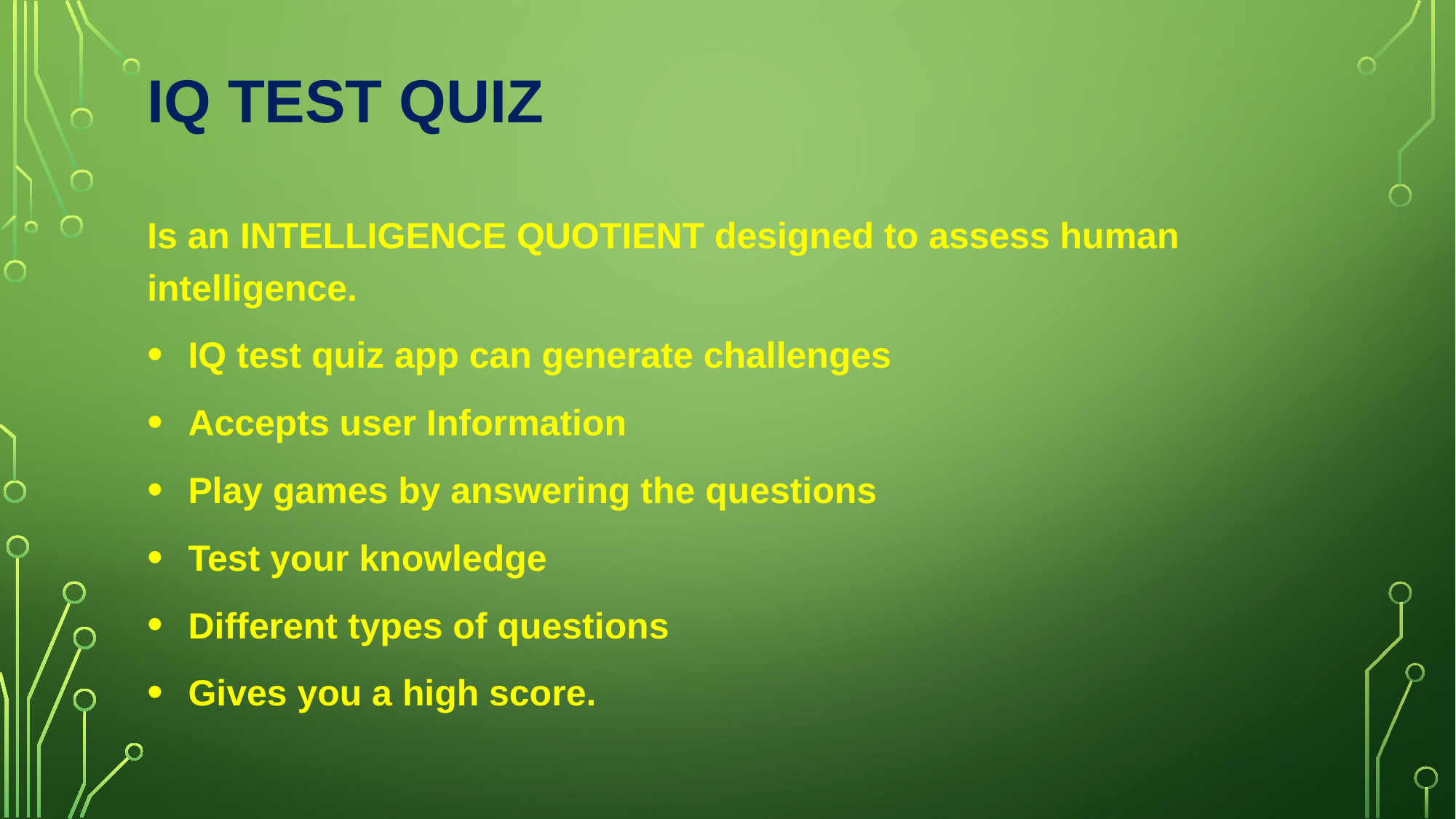

# IQ TEST QUIZ
Is an INTELLIGENCE QUOTIENT designed to assess human intelligence.
IQ test quiz app can generate challenges
Accepts user Information
Play games by answering the questions
Test your knowledge
Different types of questions
Gives you a high score.